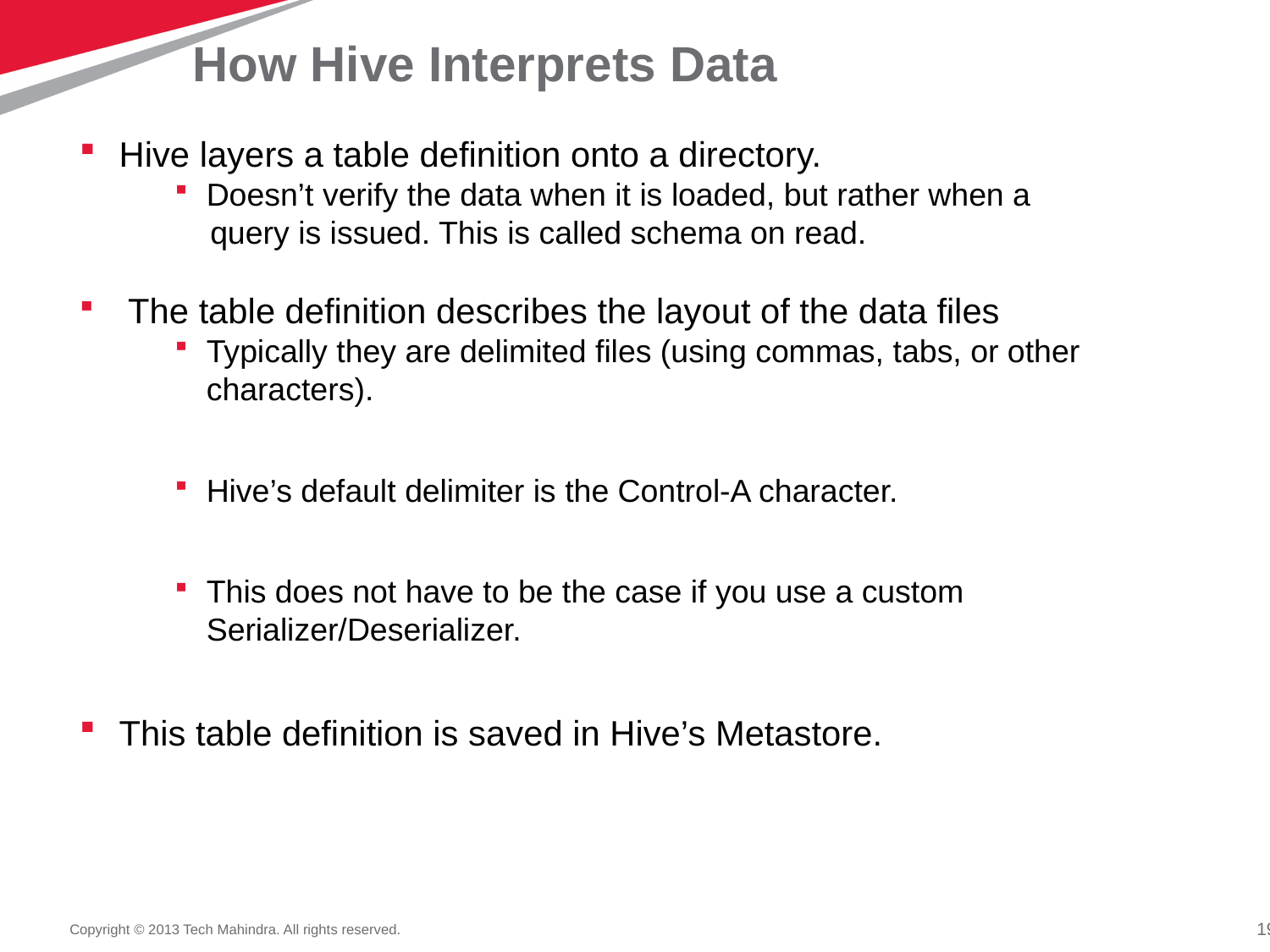

# How Hive Interprets Data
Hive layers a table definition onto a directory.
Doesn’t verify the data when it is loaded, but rather when a
    query is issued. This is called schema on read.

 The table definition describes the layout of the data files
Typically they are delimited files (using commas, tabs, or other characters).

Hive’s default delimiter is the Control-A character.

This does not have to be the case if you use a custom Serializer/Deserializer.

This table definition is saved in Hive’s Metastore.